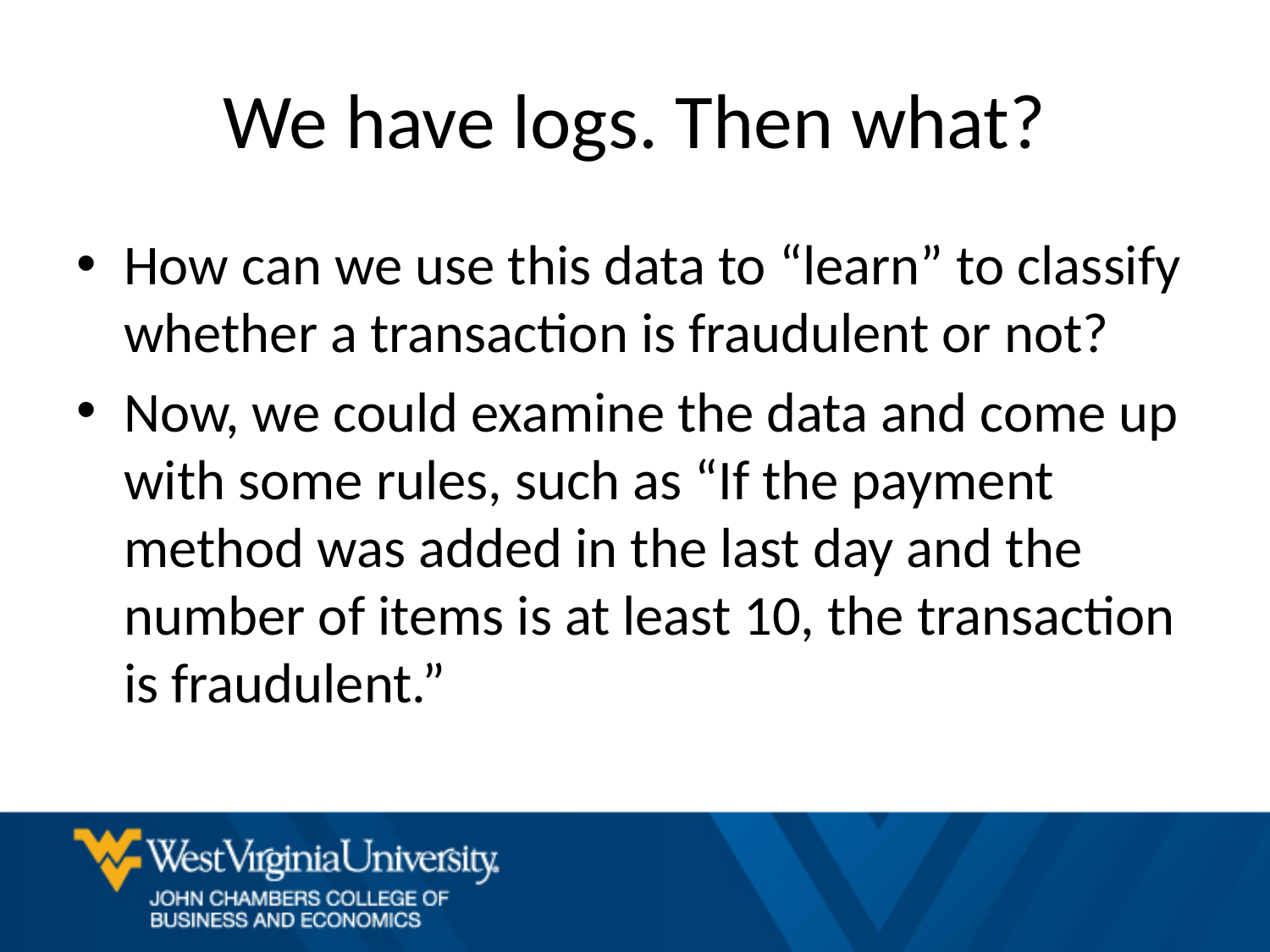

# We have logs. Then what?
How can we use this data to “learn” to classify whether a transaction is fraudulent or not?
Now, we could examine the data and come up with some rules, such as “If the payment method was added in the last day and the number of items is at least 10, the transaction is fraudulent.”